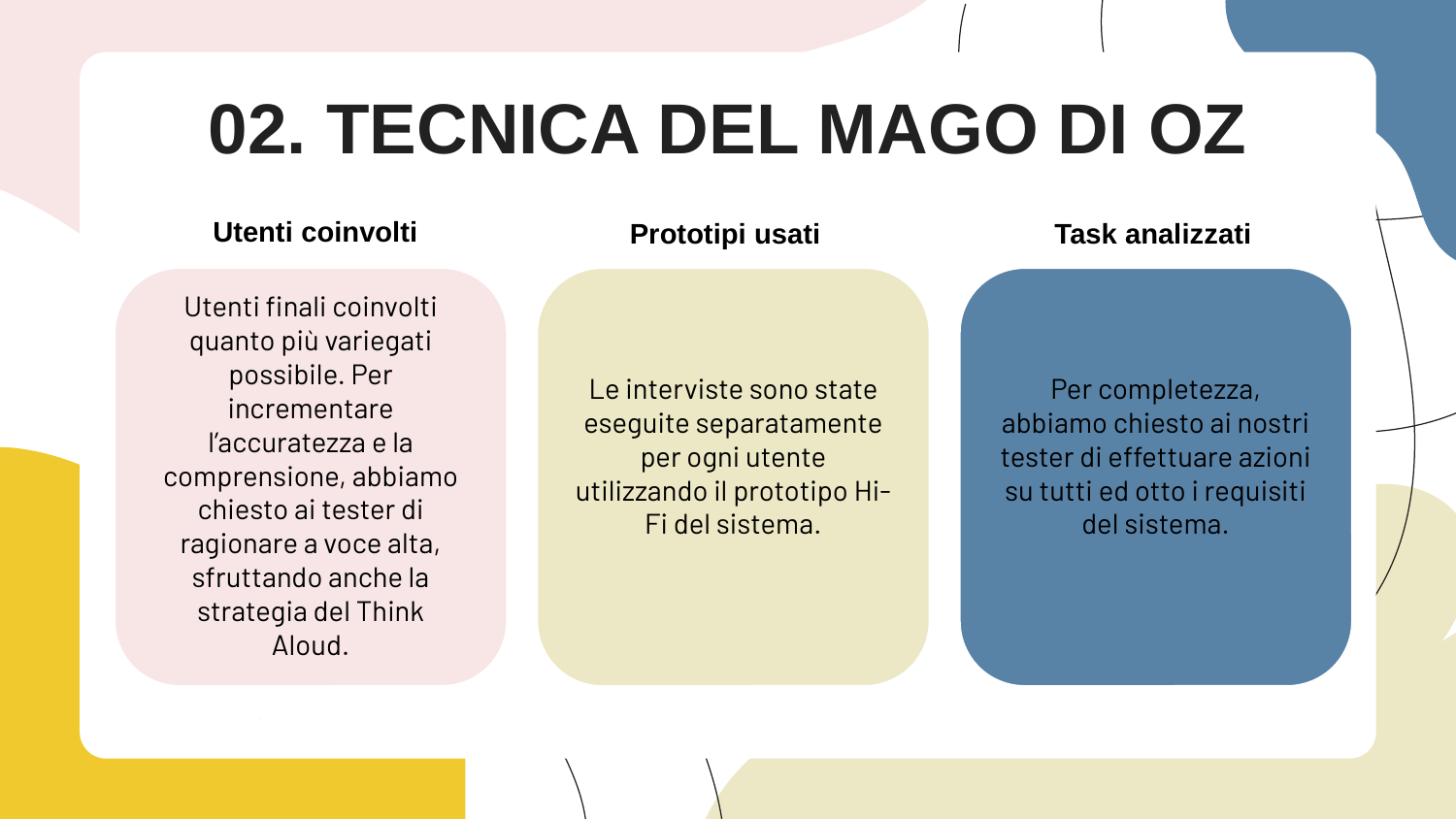

02. TECNICA DEL MAGO DI OZ
Utenti coinvolti
Task analizzati
Prototipi usati

Utenti finali coinvolti quanto più variegati possibile. Per incrementare l’accuratezza e la comprensione, abbiamo chiesto ai tester di ragionare a voce alta, sfruttando anche la strategia del Think Aloud.
Per completezza, abbiamo chiesto ai nostri tester di effettuare azioni su tutti ed otto i requisiti del sistema.
Le interviste sono state eseguite separatamente per ogni utente utilizzando il prototipo Hi-Fi del sistema.